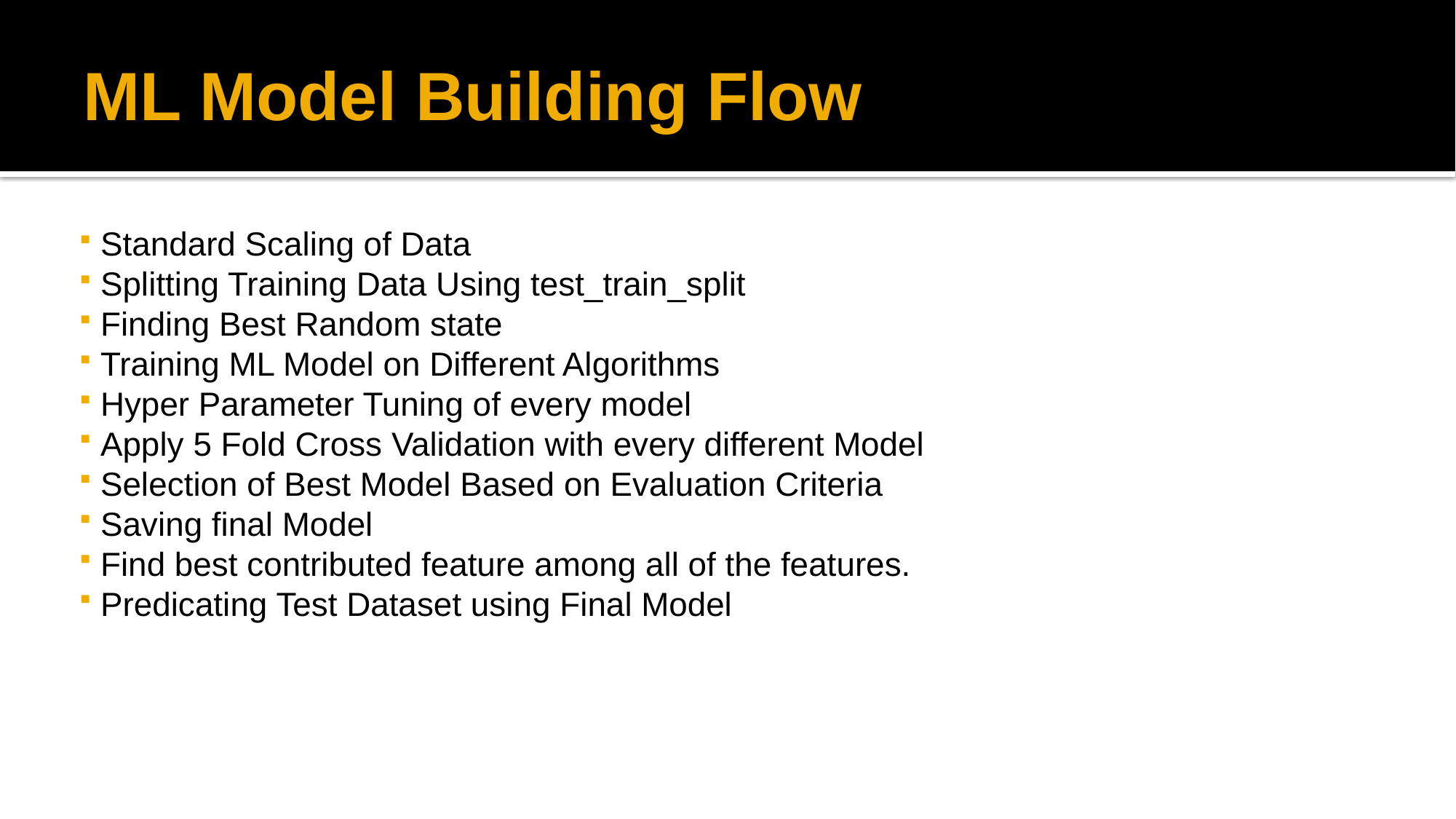

# ML Model Building Flow
Standard Scaling of Data
Splitting Training Data Using test_train_split
Finding Best Random state
Training ML Model on Different Algorithms
Hyper Parameter Tuning of every model
Apply 5 Fold Cross Validation with every different Model
Selection of Best Model Based on Evaluation Criteria
Saving final Model
Find best contributed feature among all of the features.
Predicating Test Dataset using Final Model